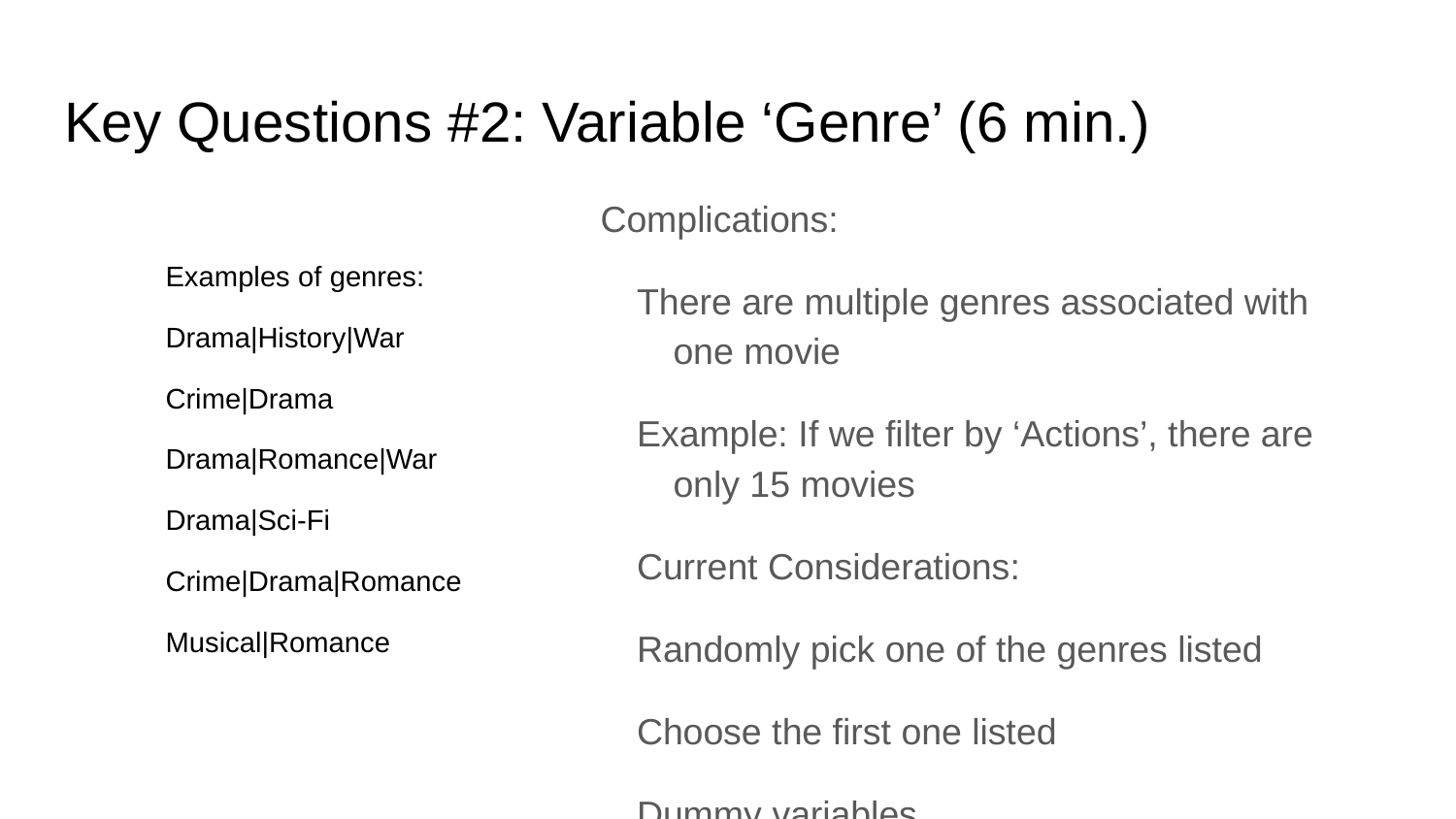

# Key Questions #2: Variable ‘Genre’ (6 min.)

Complications:
There are multiple genres associated with one movie
Example: If we filter by ‘Actions’, there are only 15 movies
Current Considerations:
Randomly pick one of the genres listed
Choose the first one listed
Dummy variables

| Examples of genres: |
| --- |
| Drama|History|War |
| Crime|Drama |
| Drama|Romance|War |
| Drama|Sci-Fi |
| Crime|Drama|Romance |
| Musical|Romance |